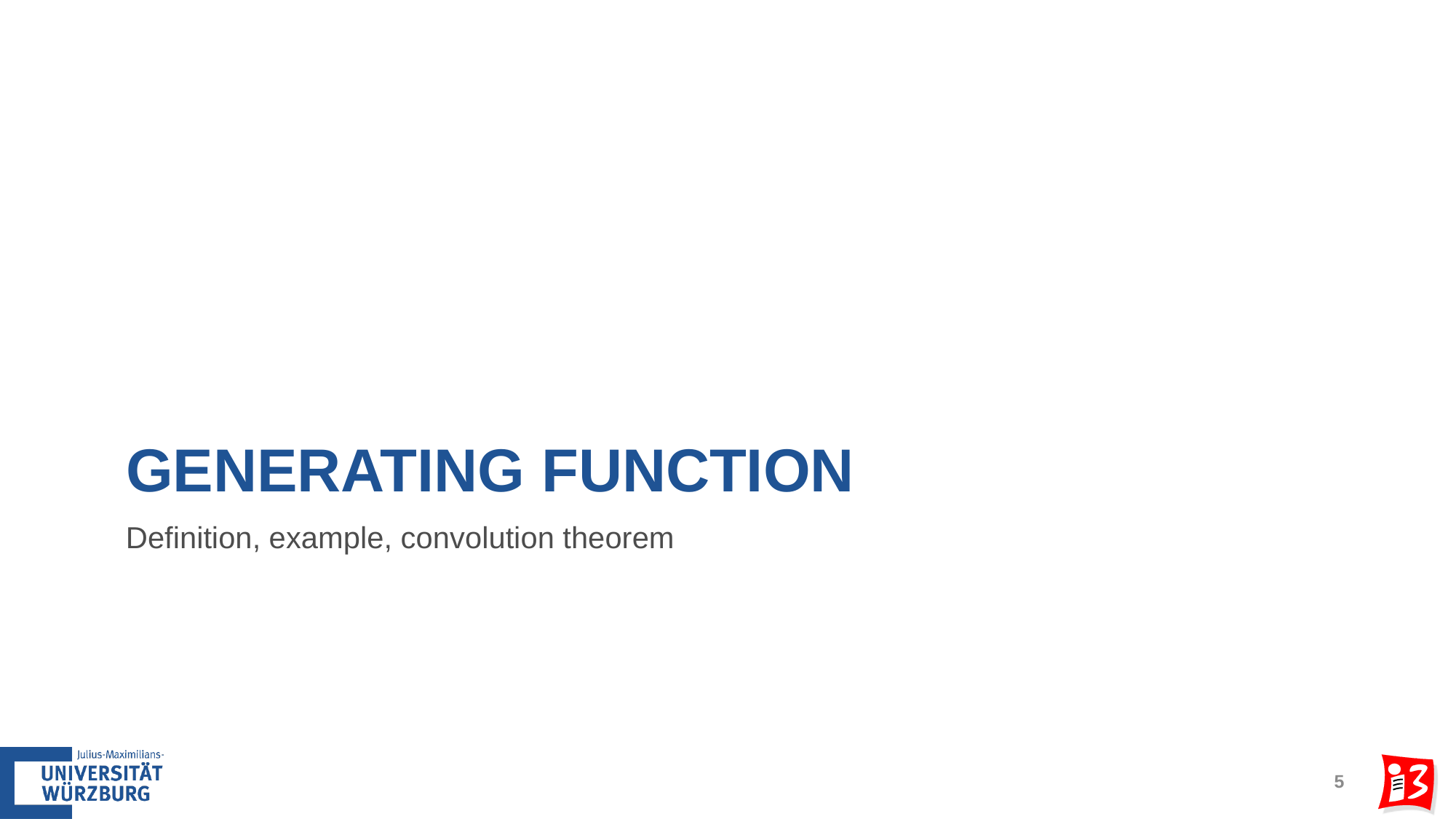

# Generating Function
Definition, example, convolution theorem
5